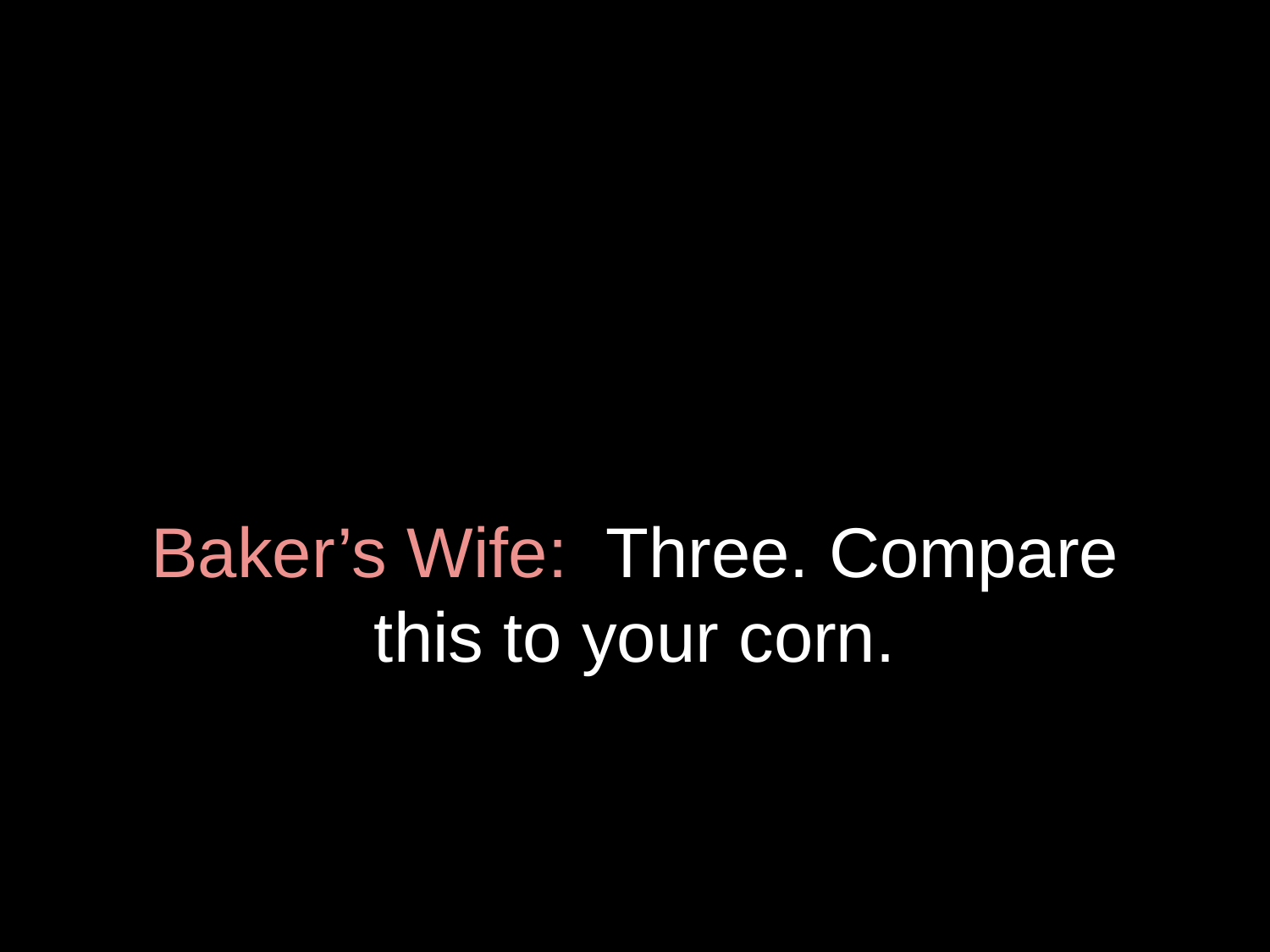

# Baker’s Wife:  Three. Compare this to your corn.